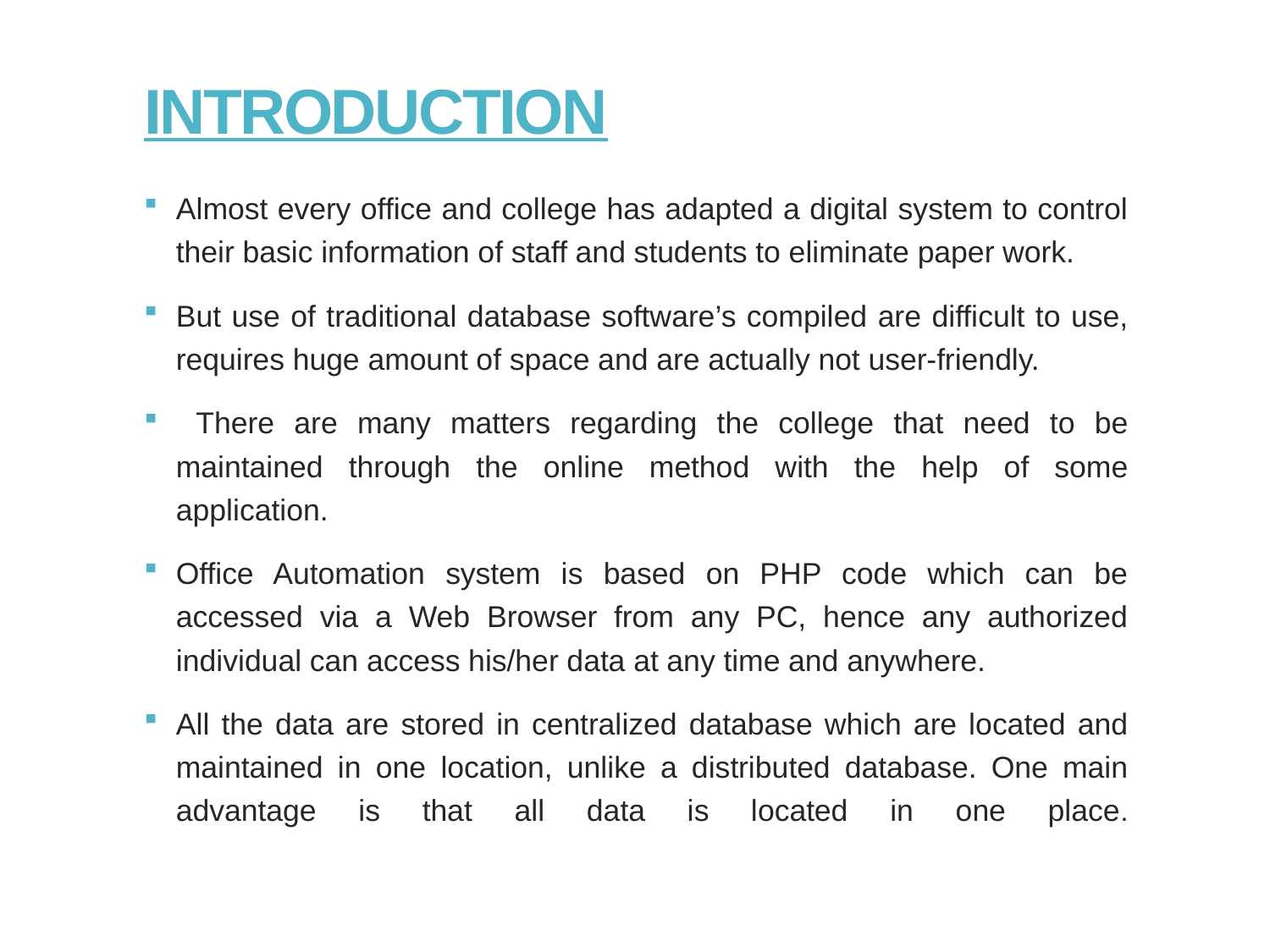

# INTRODUCTION
Almost every office and college has adapted a digital system to control their basic information of staff and students to eliminate paper work.
But use of traditional database software’s compiled are difficult to use, requires huge amount of space and are actually not user-friendly.
 There are many matters regarding the college that need to be maintained through the online method with the help of some application.
Office Automation system is based on PHP code which can be accessed via a Web Browser from any PC, hence any authorized individual can access his/her data at any time and anywhere.
All the data are stored in centralized database which are located and maintained in one location, unlike a distributed database. One main advantage is that all data is located in one place.